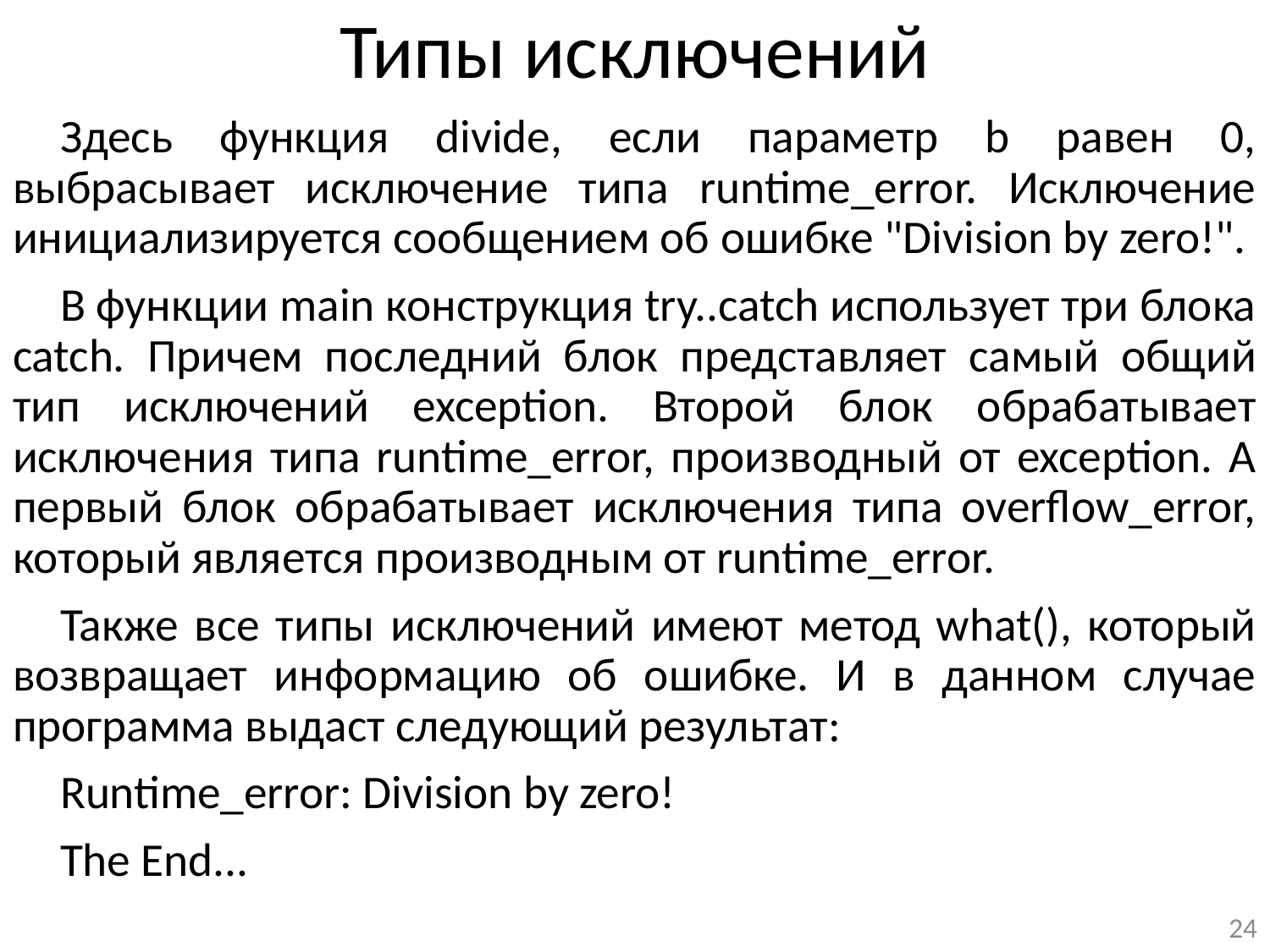

# Типы исключений
Здесь функция divide, если параметр b равен 0, выбрасывает исключение типа runtime_error. Исключение инициализируется сообщением об ошибке "Division by zero!".
В функции main конструкция try..catch использует три блока catch. Причем последний блок представляет самый общий тип исключений exception. Второй блок обрабатывает исключения типа runtime_error, производный от exception. А первый блок обрабатывает исключения типа overflow_error, который является производным от runtime_error.
Также все типы исключений имеют метод what(), который возвращает информацию об ошибке. И в данном случае программа выдаст следующий результат:
Runtime_error: Division by zero!
The End...
24